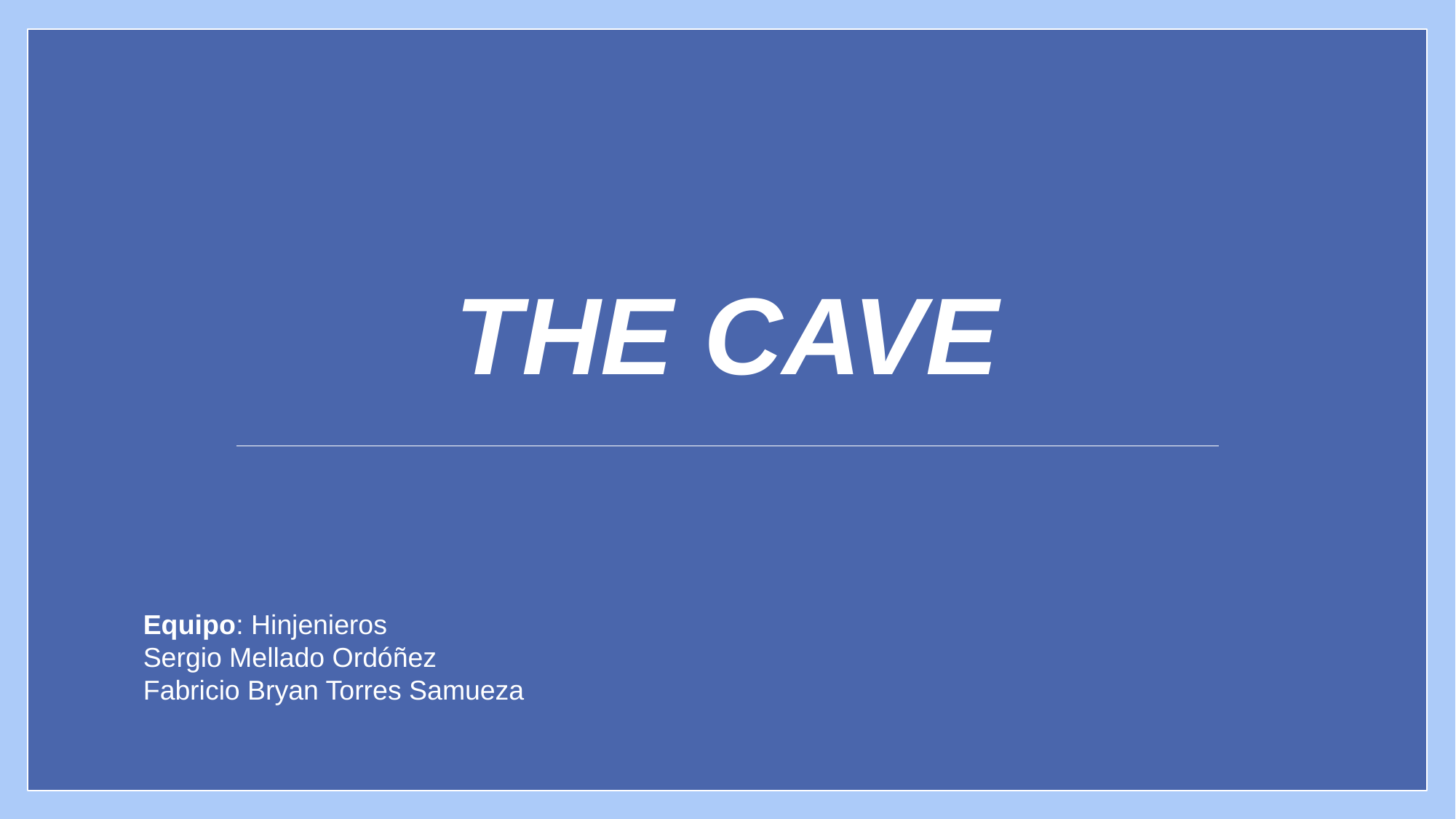

# THE CAVE
Equipo: Hinjenieros
Sergio Mellado Ordóñez
Fabricio Bryan Torres Samueza